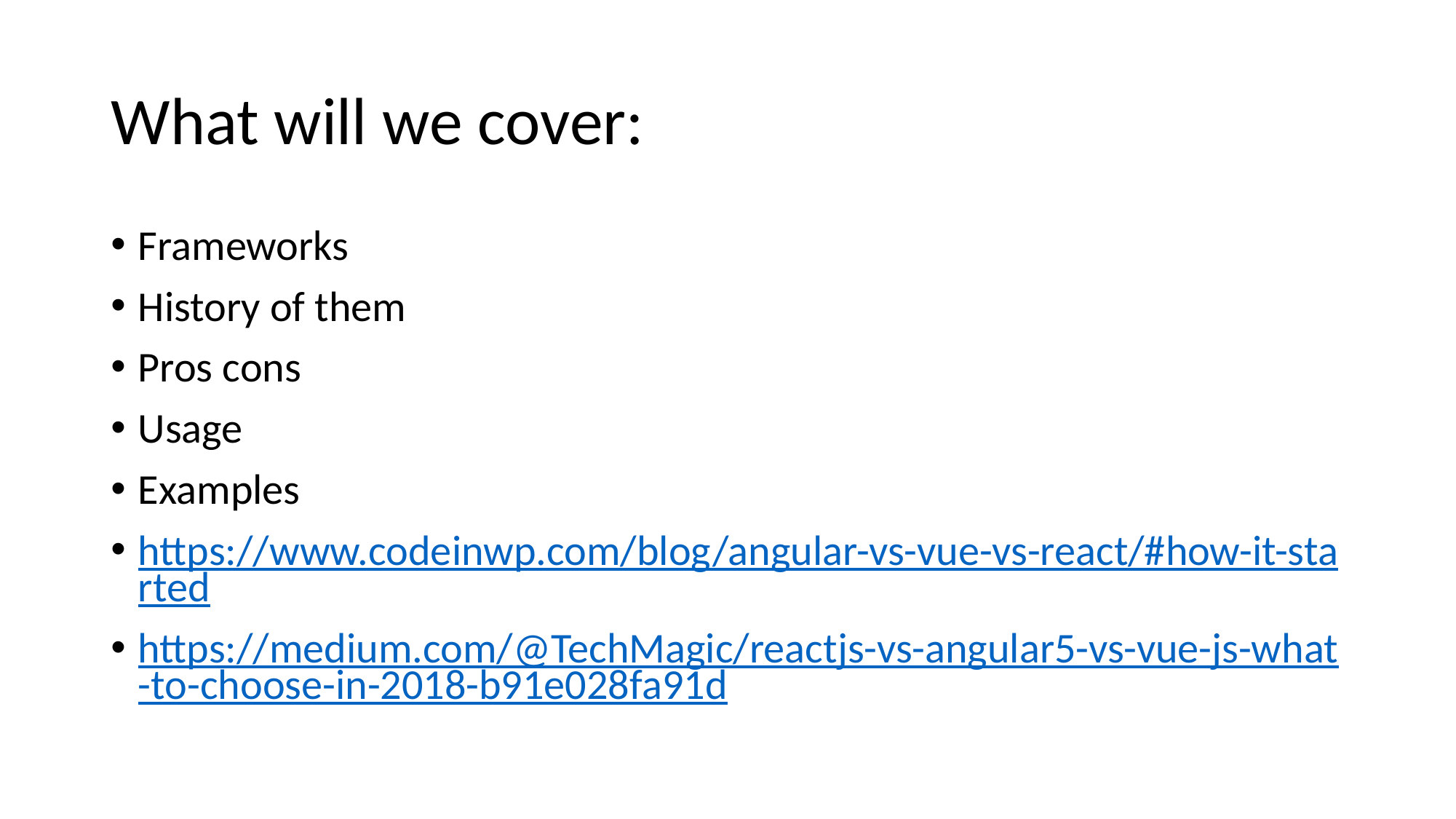

# What will we cover:
Frameworks
History of them
Pros cons
Usage
Examples
https://www.codeinwp.com/blog/angular-vs-vue-vs-react/#how-it-started
https://medium.com/@TechMagic/reactjs-vs-angular5-vs-vue-js-what-to-choose-in-2018-b91e028fa91d